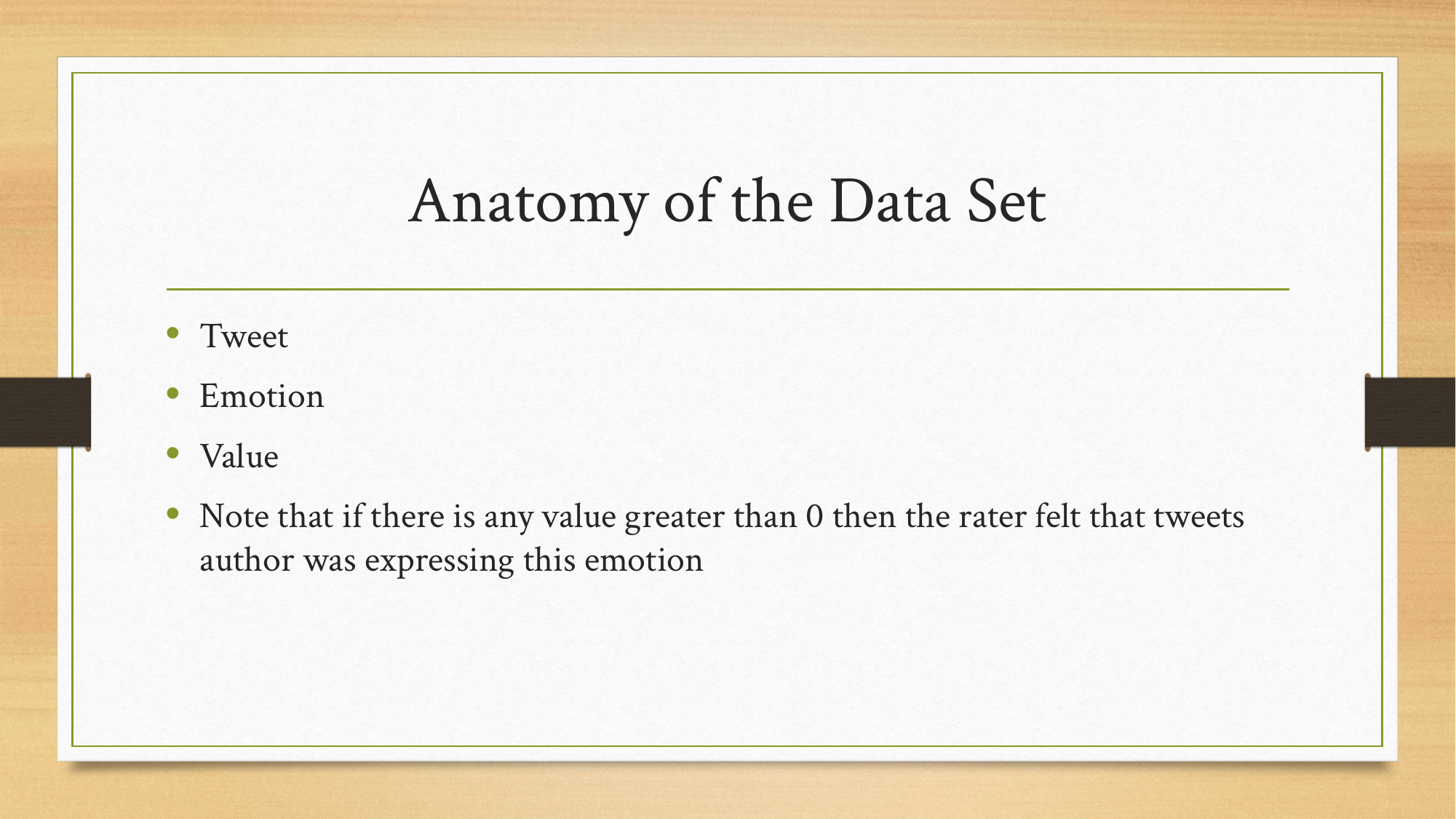

# Anatomy of the Data Set
Tweet
Emotion
Value
Note that if there is any value greater than 0 then the rater felt that tweets author was expressing this emotion